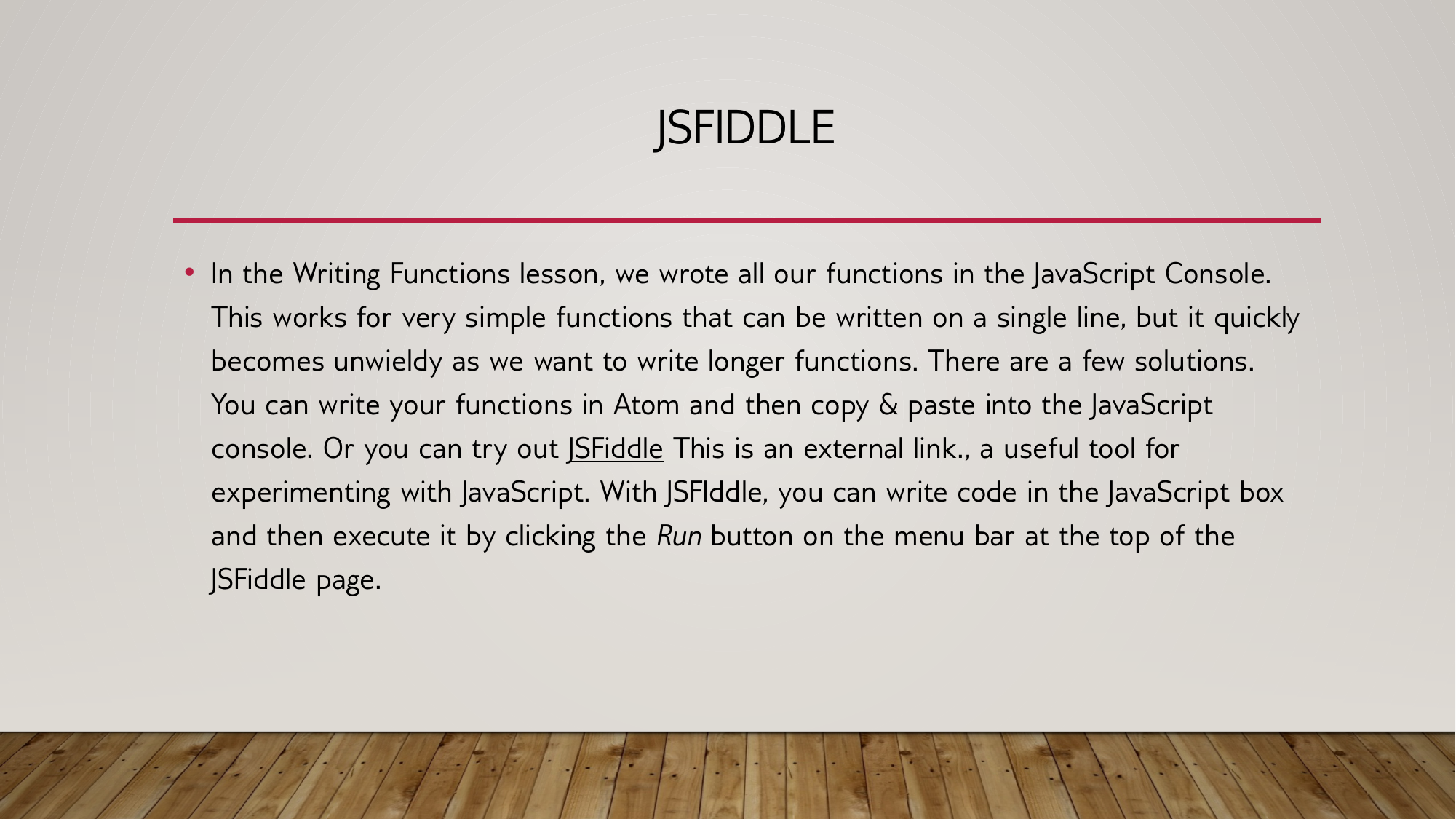

# JSFiddle
In the Writing Functions lesson, we wrote all our functions in the JavaScript Console. This works for very simple functions that can be written on a single line, but it quickly becomes unwieldy as we want to write longer functions. There are a few solutions. You can write your functions in Atom and then copy & paste into the JavaScript console. Or you can try out JSFiddle This is an external link., a useful tool for experimenting with JavaScript. With JSFIddle, you can write code in the JavaScript box and then execute it by clicking the Run button on the menu bar at the top of the JSFiddle page.